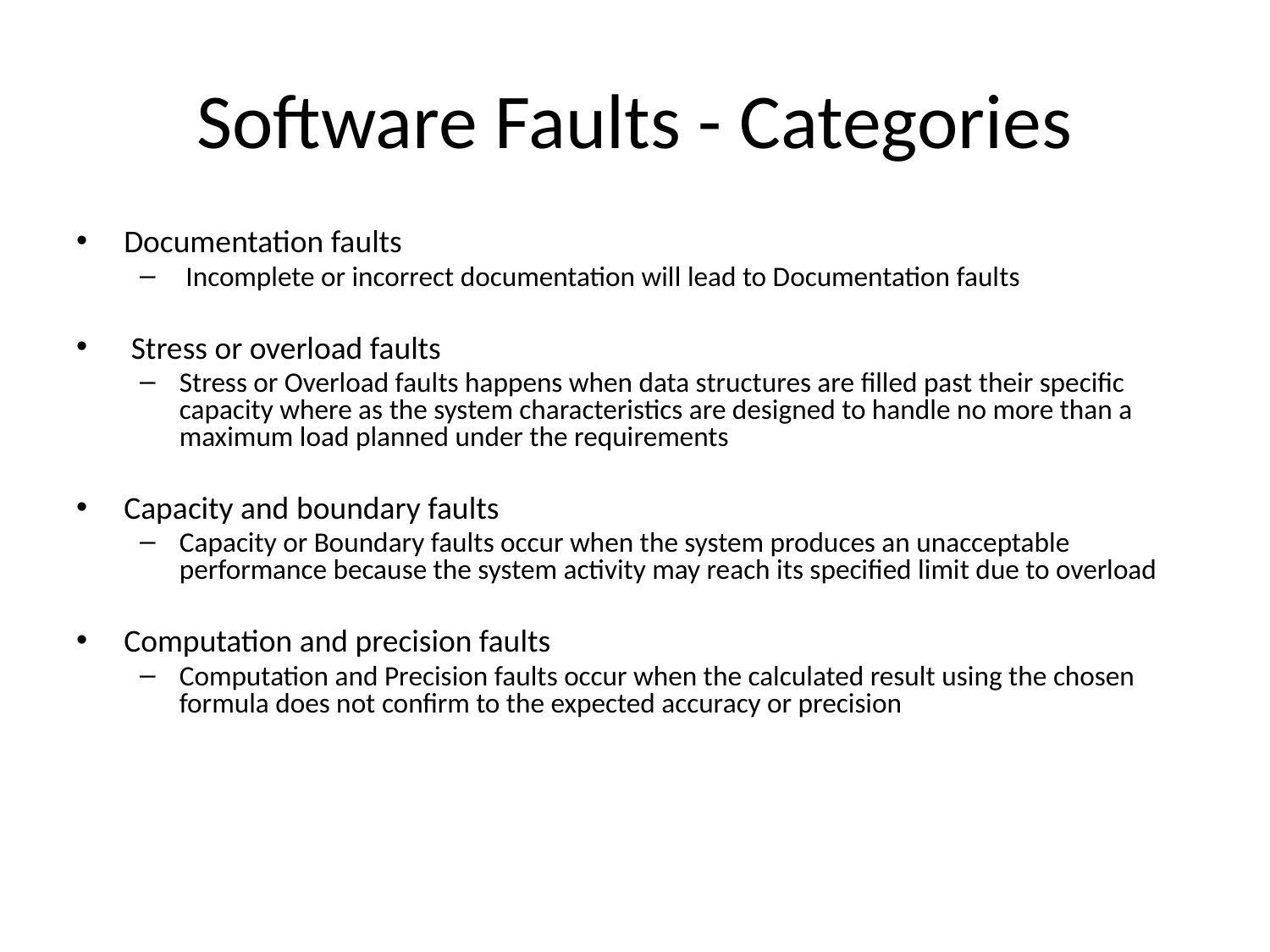

# Software Faults - Categories
Documentation faults
 Incomplete or incorrect documentation will lead to Documentation faults

 Stress or overload faults
Stress or Overload faults happens when data structures are filled past their specific capacity where as the system characteristics are designed to handle no more than a maximum load planned under the requirements

Capacity and boundary faults
Capacity or Boundary faults occur when the system produces an unacceptable performance because the system activity may reach its specified limit due to overload

Computation and precision faults
Computation and Precision faults occur when the calculated result using the chosen formula does not confirm to the expected accuracy or precision